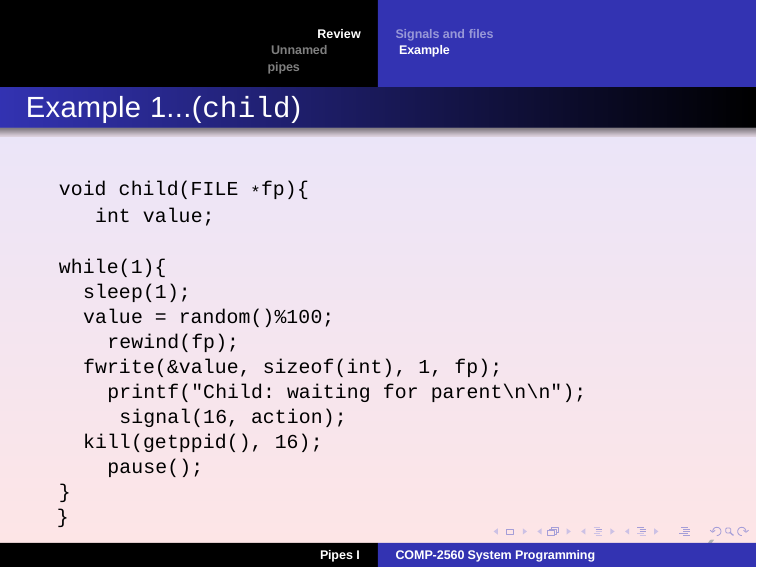

Review  Unnamed pipes
Signals and files  Example

Example 1...(child)

void child(FILE *fp){  int value;

while(1){
sleep(1);
value = random()%100;  rewind(fp);
fwrite(&value, sizeof(int), 1, fp);  printf("Child: waiting for parent\n\n");  signal(16, action);
kill(getppid(), 16);  pause();
}
}

6

Pipes I
COMP-2560 System Programming